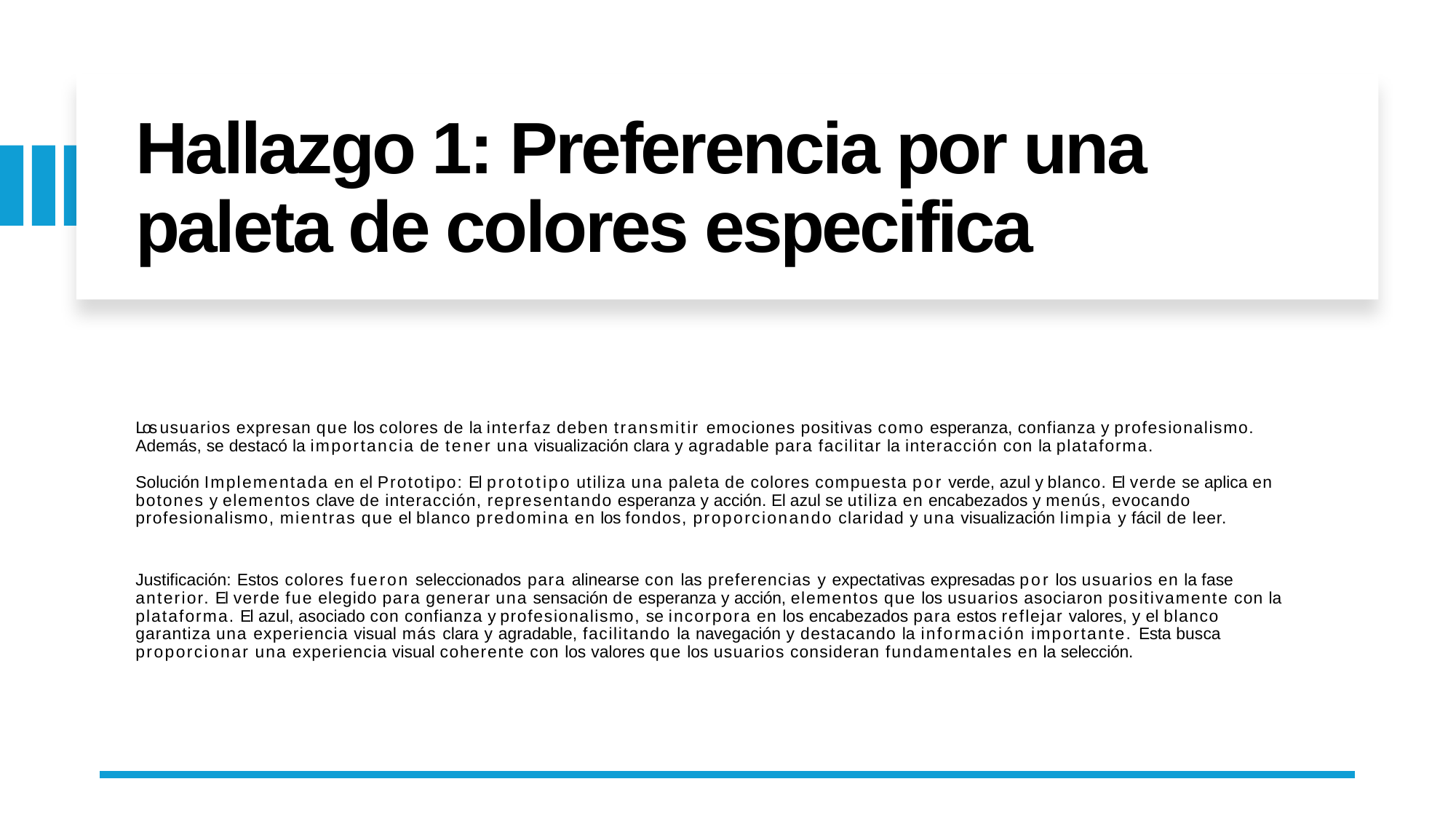

# Hallazgo 1: Preferencia por una paleta de colores especifica

Los usuarios expresan que los colores de la interfaz deben transmitir emociones positivas como esperanza, confianza y profesionalismo. Además, se destacó la importancia de tener una visualización clara y agradable para facilitar la interacción con la plataforma.

Solución Implementada en el Prototipo: El prototipo utiliza una paleta de colores compuesta por verde, azul y blanco. El verde se aplica en botones y elementos clave de interacción, representando esperanza y acción. El azul se utiliza en encabezados y menús, evocando profesionalismo, mientras que el blanco predomina en los fondos, proporcionando claridad y una visualización limpia y fácil de leer.

Justificación: Estos colores fueron seleccionados para alinearse con las preferencias y expectativas expresadas por los usuarios en la fase anterior. El verde fue elegido para generar una sensación de esperanza y acción, elementos que los usuarios asociaron positivamente con la plataforma. El azul, asociado con confianza y profesionalismo, se incorpora en los encabezados para estos reflejar valores, y el blanco garantiza una experiencia visual más clara y agradable, facilitando la navegación y destacando la información importante. Esta busca proporcionar una experiencia visual coherente con los valores que los usuarios consideran fundamentales en la selección.